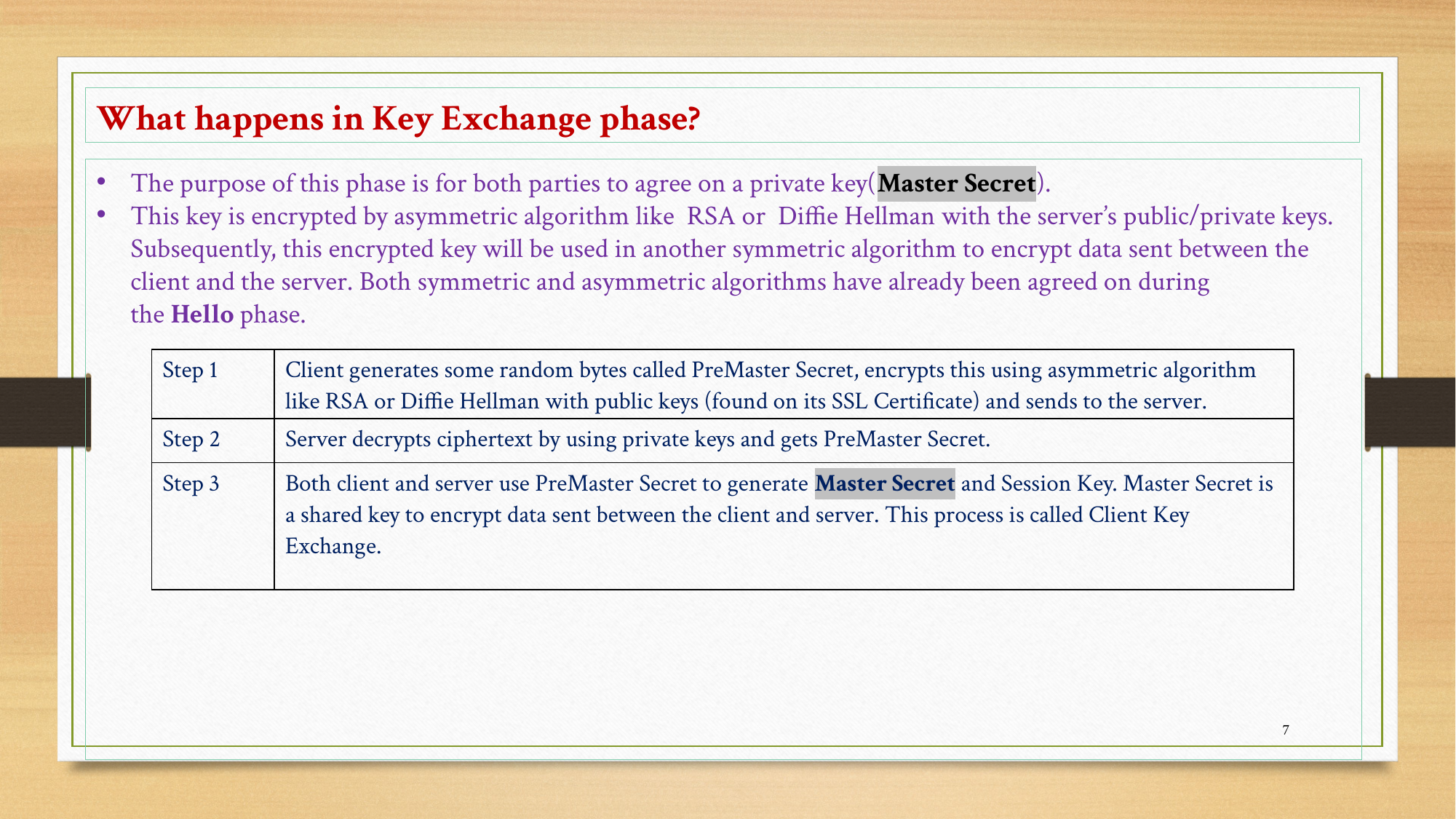

What happens in Key Exchange phase?

The purpose of this phase is for both parties to agree on a private key(Master Secret).
This key is encrypted by asymmetric algorithm like  RSA or  Diffie Hellman with the server’s public/private keys. Subsequently, this encrypted key will be used in another symmetric algorithm to encrypt data sent between the client and the server. Both symmetric and asymmetric algorithms have already been agreed on during the Hello phase.

| Step 1 | Client generates some random bytes called PreMaster Secret, encrypts this using asymmetric algorithm like RSA or Diffie Hellman with public keys (found on its SSL Certificate) and sends to the server. |
| --- | --- |
| Step 2 | Server decrypts ciphertext by using private keys and gets PreMaster Secret. |
| Step 3 | Both client and server use PreMaster Secret to generate Master Secret and Session Key. Master Secret is a shared key to encrypt data sent between the client and server. This process is called Client Key Exchange. |
7